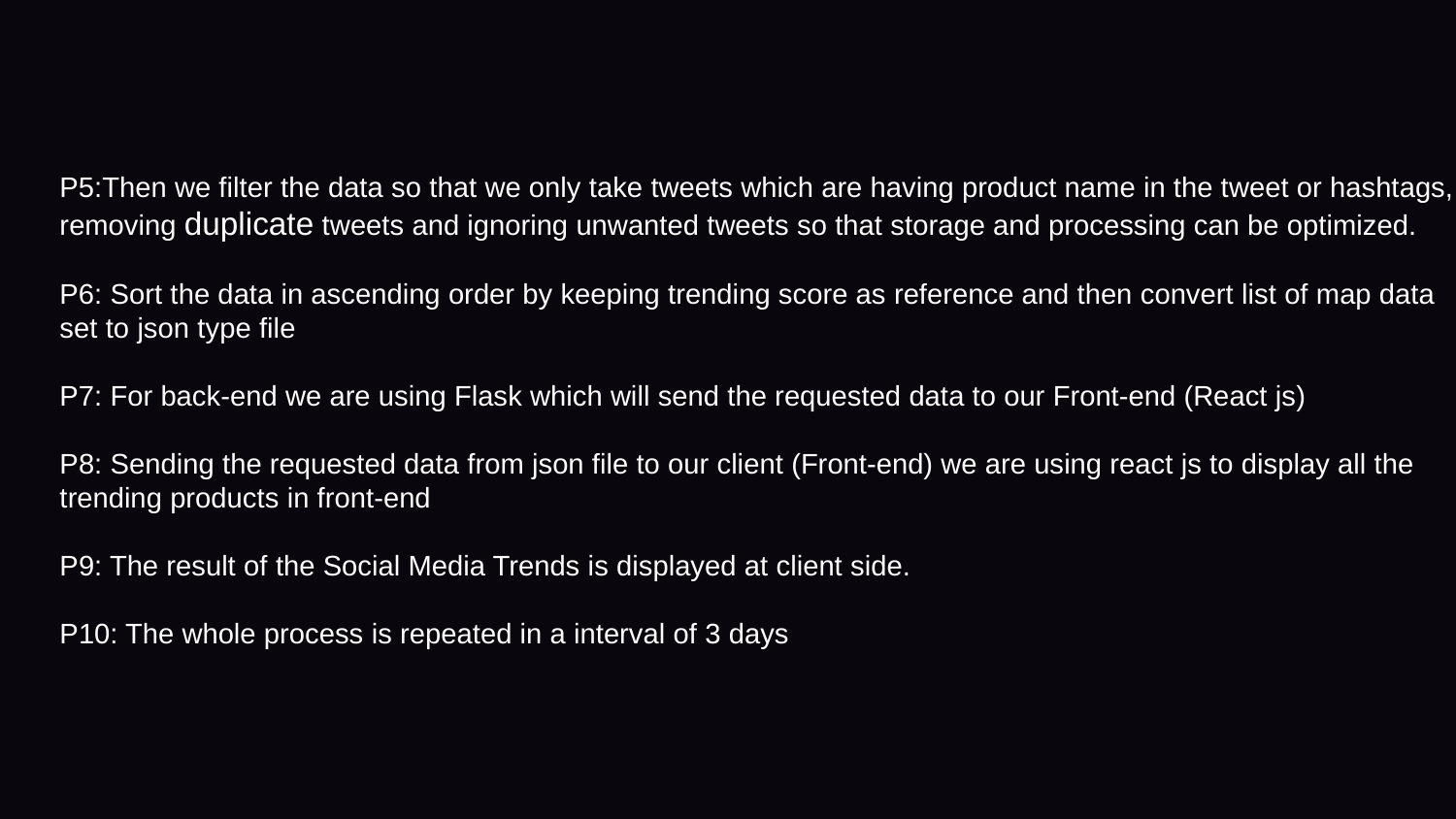

P5:Then we filter the data so that we only take tweets which are having product name in the tweet or hashtags, removing duplicate tweets and ignoring unwanted tweets so that storage and processing can be optimized.

P6: Sort the data in ascending order by keeping trending score as reference and then convert list of map data set to json type file

P7: For back-end we are using Flask which will send the requested data to our Front-end (React js)

P8: Sending the requested data from json file to our client (Front-end) we are using react js to display all the  trending products in front-end

P9: The result of the Social Media Trends is displayed at client side.

P10: The whole process is repeated in a interval of 3 days